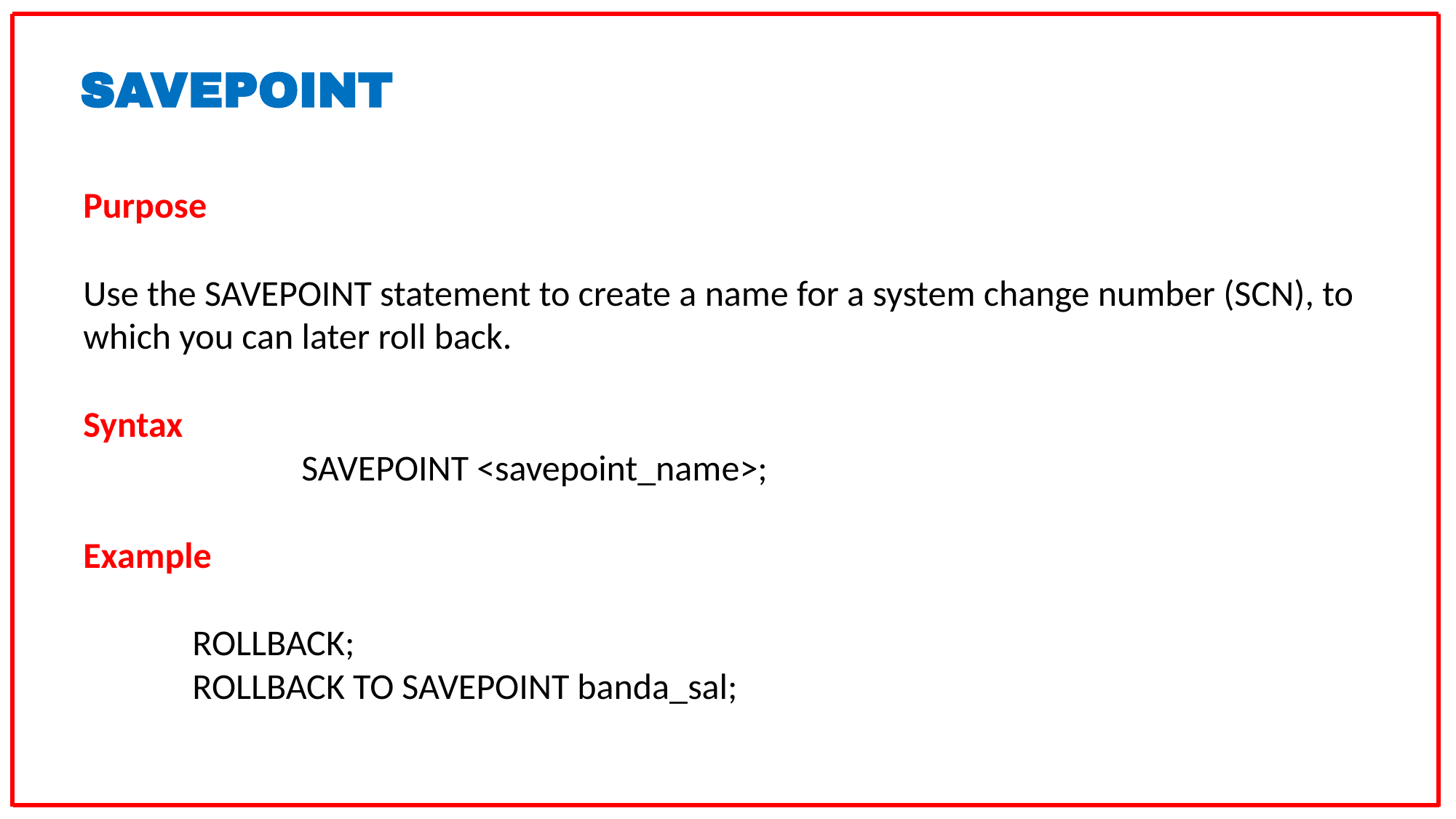

SAVEPOINT
Purpose

Use the SAVEPOINT statement to create a name for a system change number (SCN), to which you can later roll back.

Syntax
		SAVEPOINT <savepoint_name>;

Example

	ROLLBACK;
	ROLLBACK TO SAVEPOINT banda_sal;